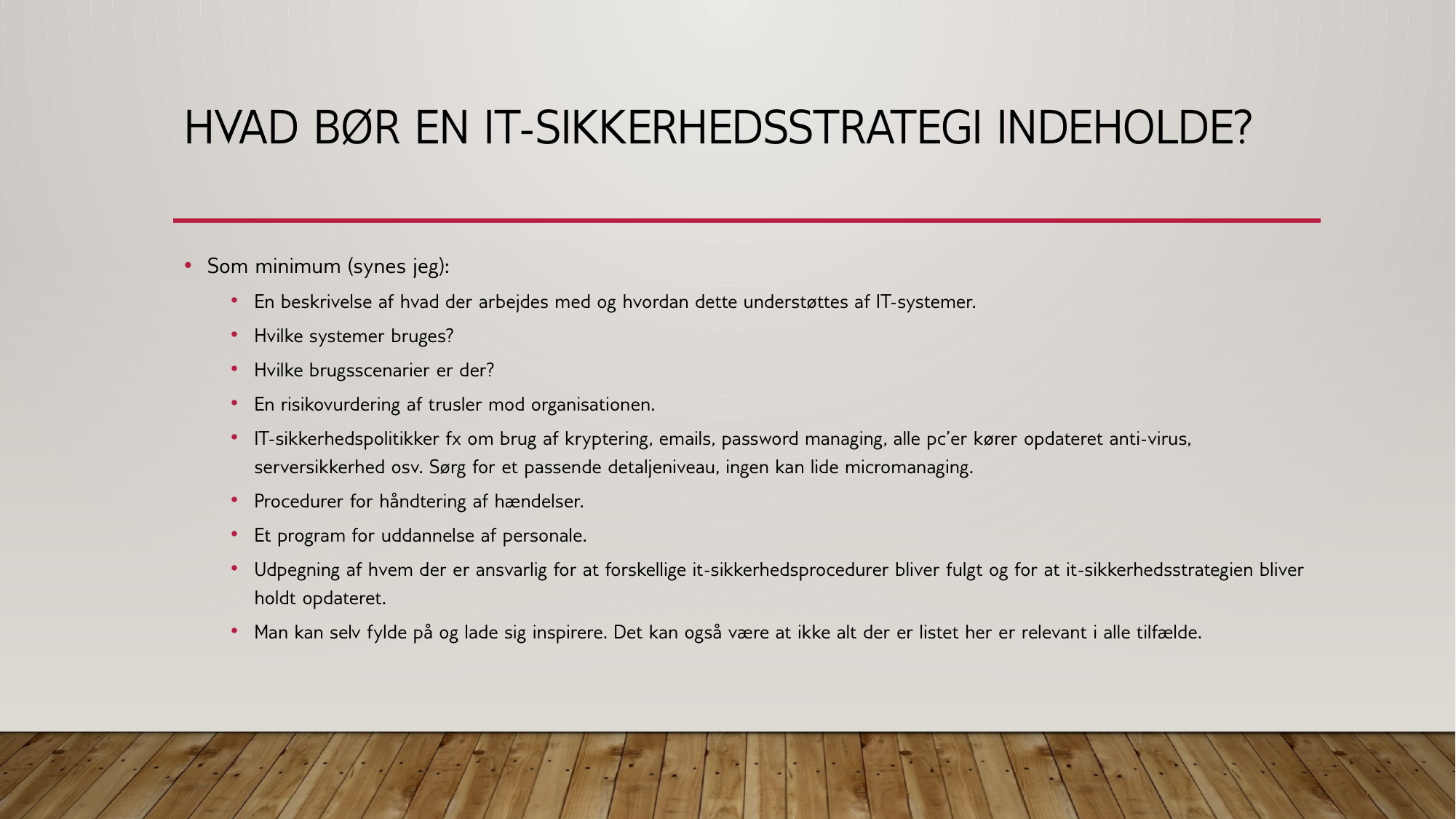

# Hvad bør en it-sikkerhedsstrategi indeholde?
Som minimum (synes jeg):
En beskrivelse af hvad der arbejdes med og hvordan dette understøttes af IT-systemer.
Hvilke systemer bruges?
Hvilke brugsscenarier er der?
En risikovurdering af trusler mod organisationen.
IT-sikkerhedspolitikker fx om brug af kryptering, emails, password managing, alle pc’er kører opdateret anti-virus, serversikkerhed osv. Sørg for et passende detaljeniveau, ingen kan lide micromanaging.
Procedurer for håndtering af hændelser.
Et program for uddannelse af personale.
Udpegning af hvem der er ansvarlig for at forskellige it-sikkerhedsprocedurer bliver fulgt og for at it-sikkerhedsstrategien bliver holdt opdateret.
Man kan selv fylde på og lade sig inspirere. Det kan også være at ikke alt der er listet her er relevant i alle tilfælde.